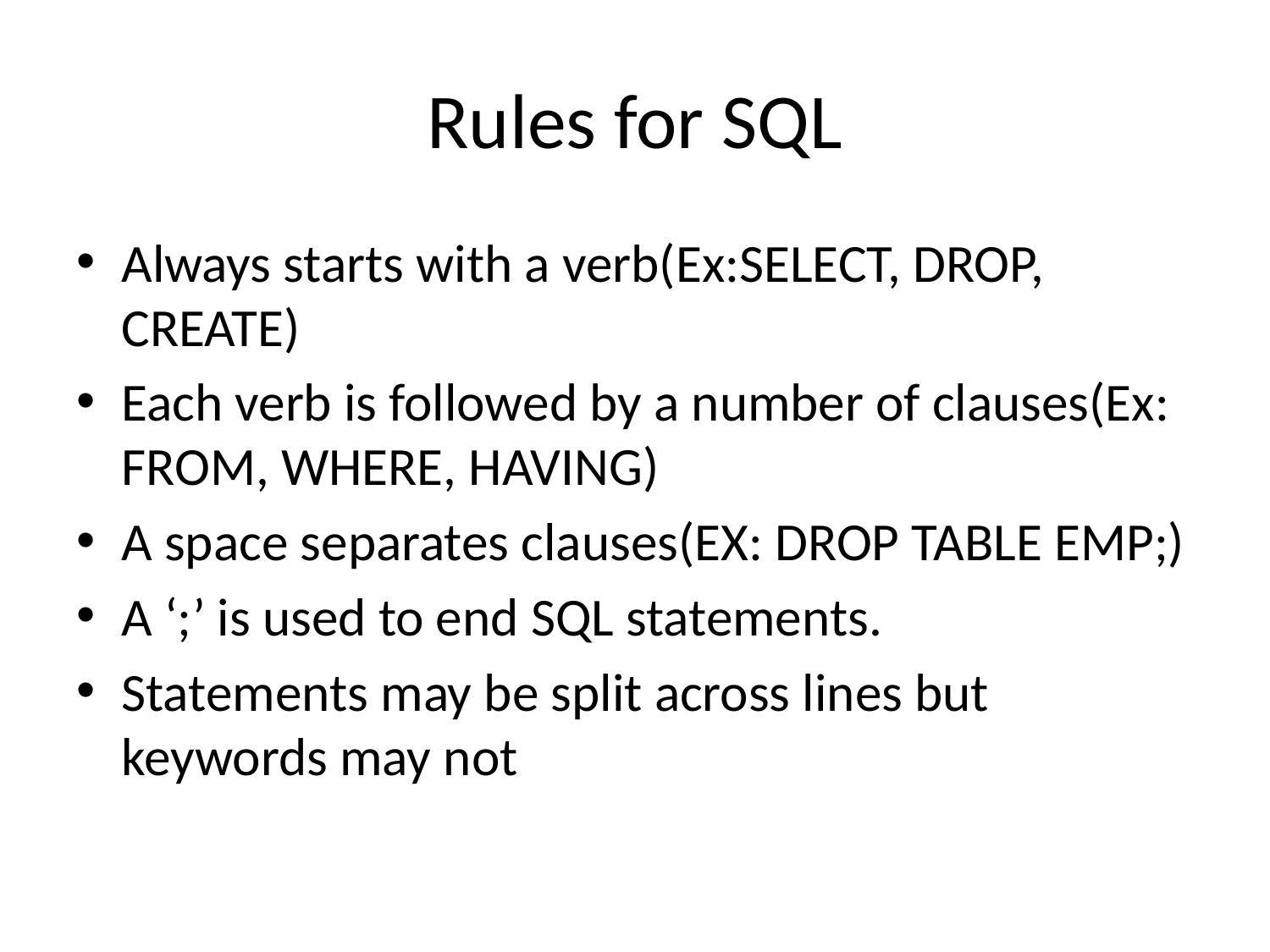

# Rules for SQL
Always starts with a verb(Ex:SELECT, DROP, CREATE)
Each verb is followed by a number of clauses(Ex: FROM, WHERE, HAVING)
A space separates clauses(EX: DROP TABLE EMP;)
A ‘;’ is used to end SQL statements.
Statements may be split across lines but keywords may not